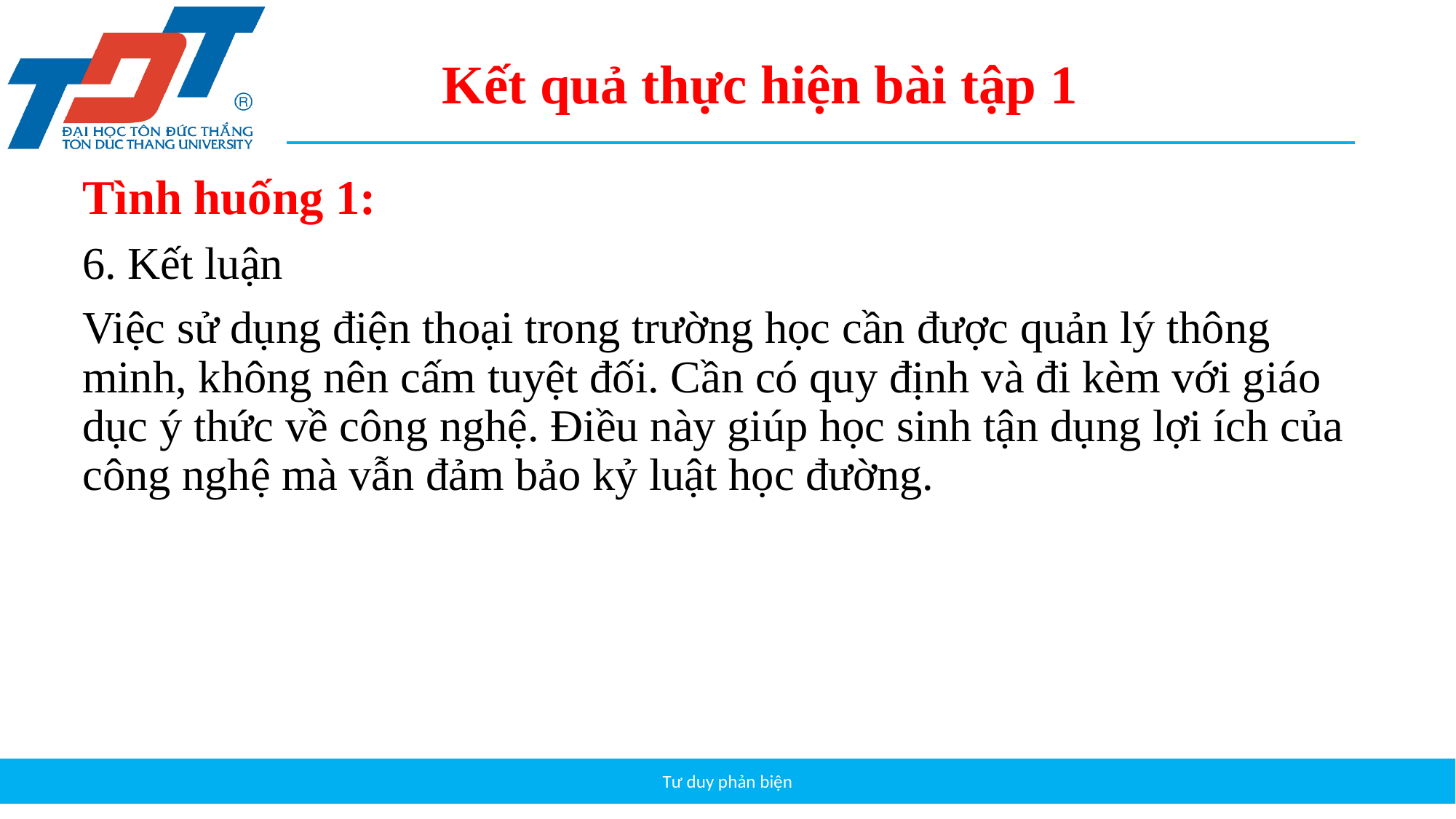

Kết quả thực hiện bài tập 1
Tình huống 1:
6. Kết luận
Việc sử dụng điện thoại trong trường học cần được quản lý thông minh, không nên cấm tuyệt đối. Cần có quy định và đi kèm với giáo dục ý thức về công nghệ. Điều này giúp học sinh tận dụng lợi ích của công nghệ mà vẫn đảm bảo kỷ luật học đường.

Tư duy phản biện